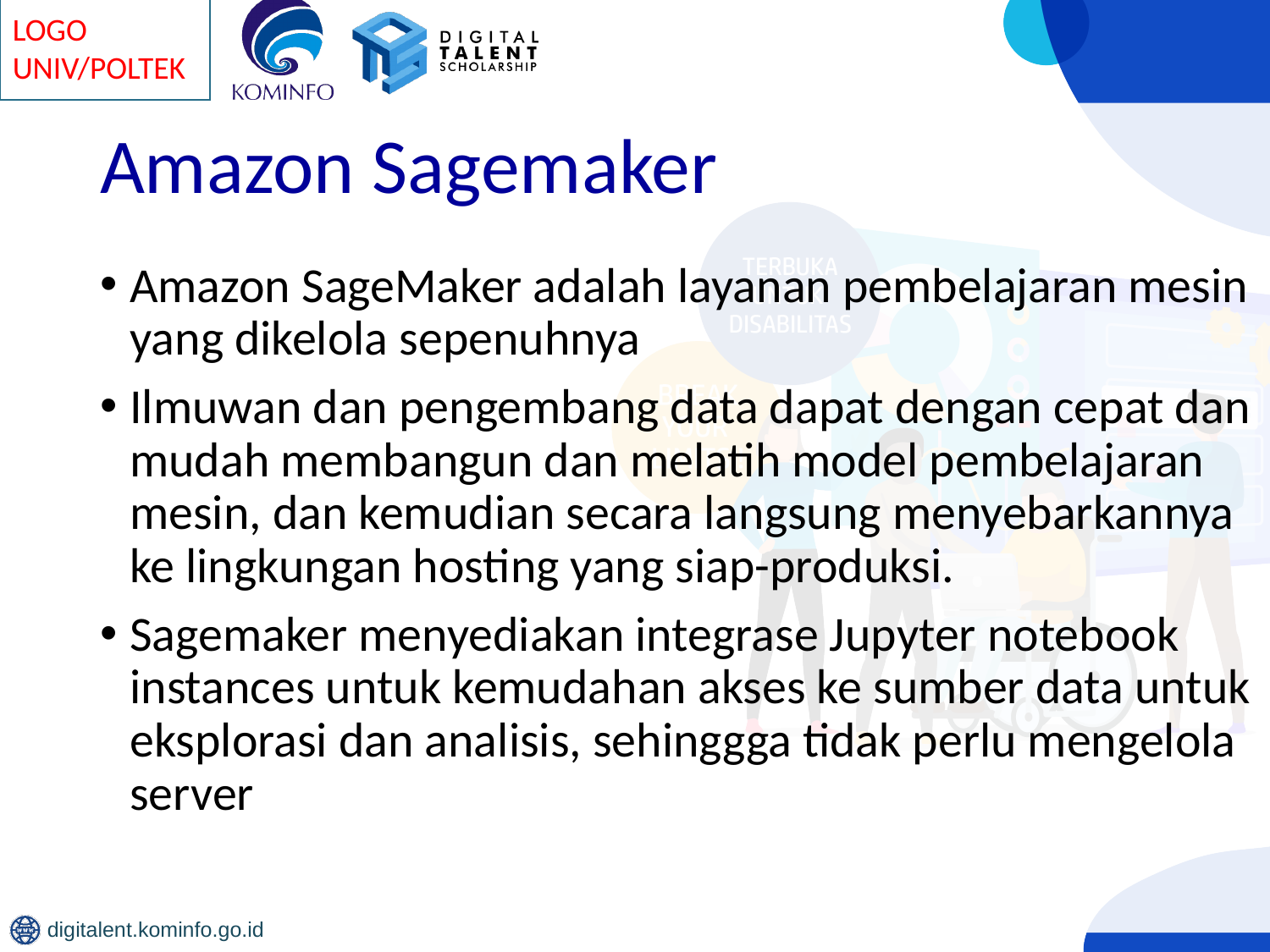

# Amazon Sagemaker
Amazon SageMaker adalah layanan pembelajaran mesin yang dikelola sepenuhnya
Ilmuwan dan pengembang data dapat dengan cepat dan mudah membangun dan melatih model pembelajaran mesin, dan kemudian secara langsung menyebarkannya ke lingkungan hosting yang siap-produksi.
Sagemaker menyediakan integrase Jupyter notebook instances untuk kemudahan akses ke sumber data untuk eksplorasi dan analisis, sehinggga tidak perlu mengelola server